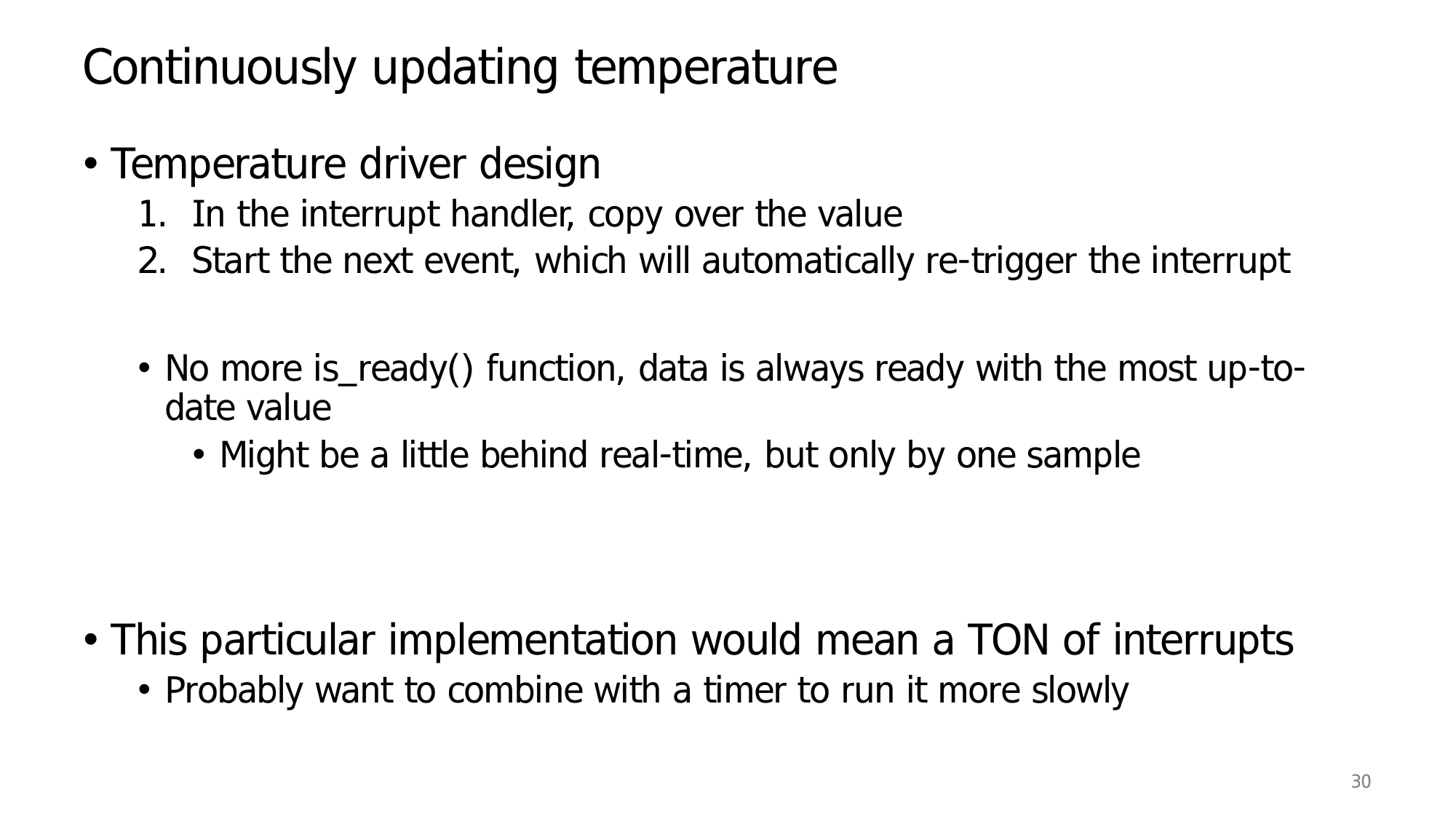

# Continuously updating temperature
Temperature driver design
In the interrupt handler, copy over the value
Start the next event, which will automatically re-trigger the interrupt

No more is_ready() function, data is always ready with the most up-to-date value
Might be a little behind real-time, but only by one sample

This particular implementation would mean a TON of interrupts
Probably want to combine with a timer to run it more slowly
30